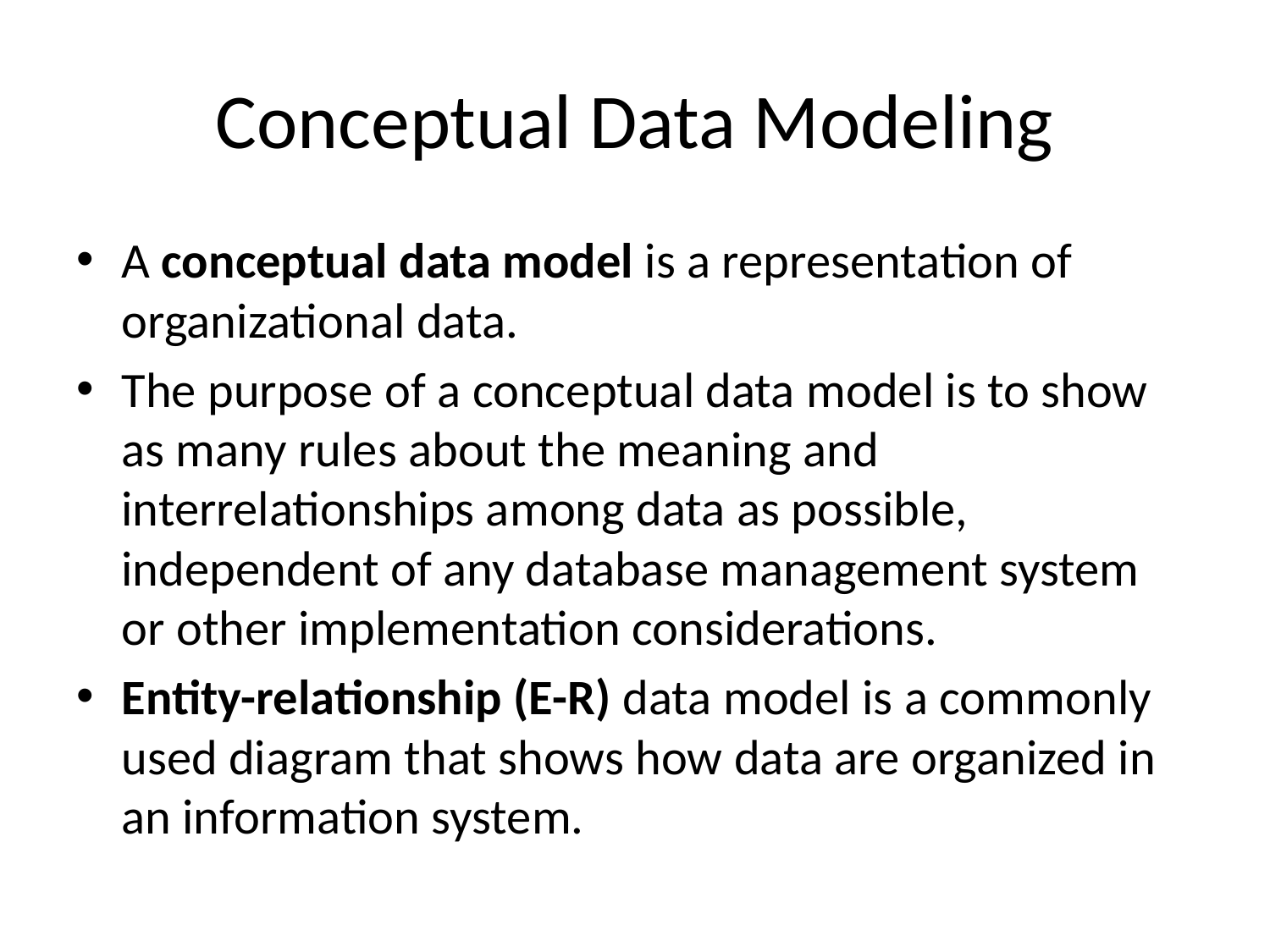

# Conceptual Data Modeling
A conceptual data model is a representation of organizational data.
The purpose of a conceptual data model is to show as many rules about the meaning and interrelationships among data as possible, independent of any database management system or other implementation considerations.
Entity-relationship (E-R) data model is a commonly used diagram that shows how data are organized in an information system.